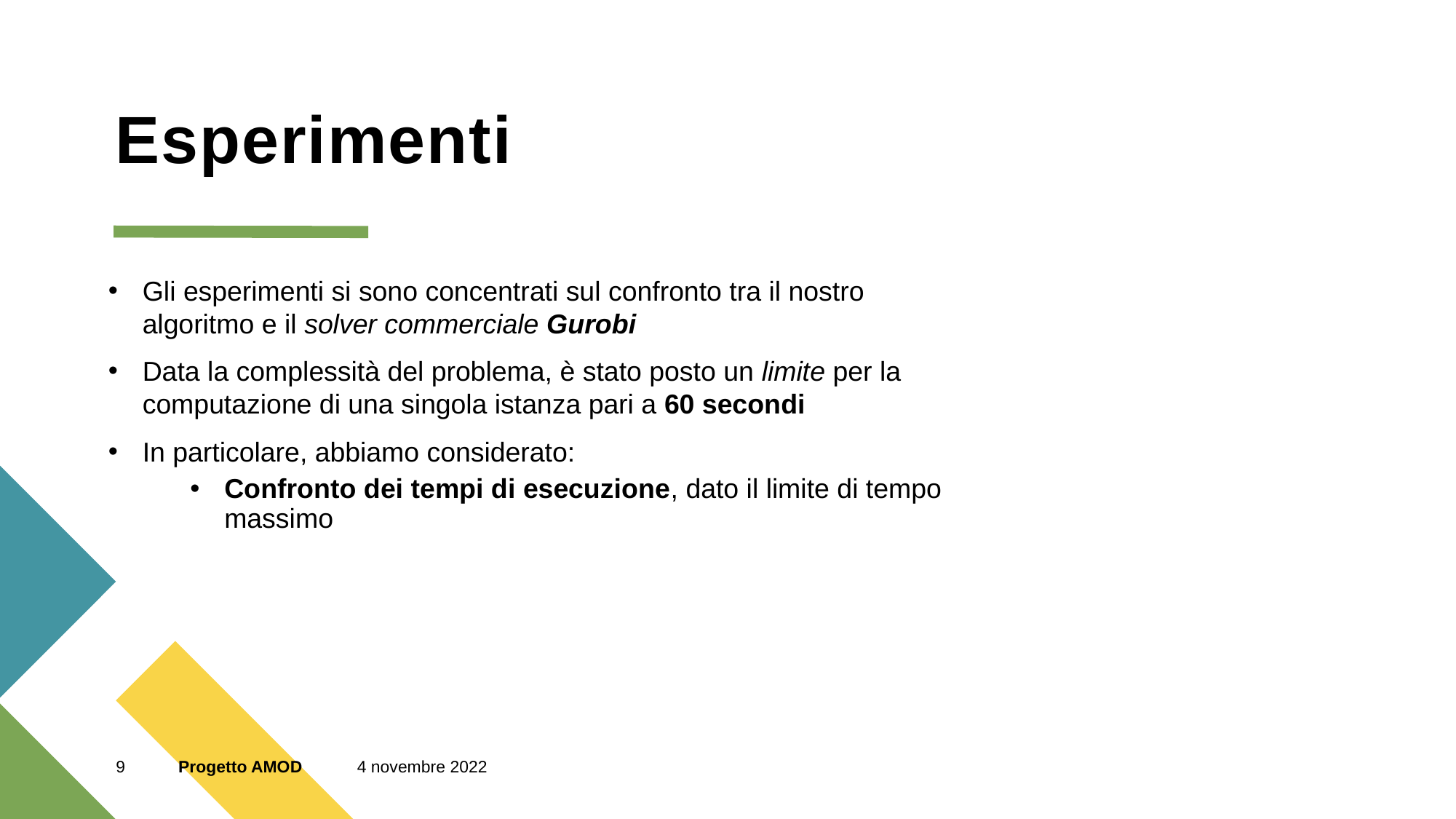

# Esperimenti

Gli esperimenti si sono concentrati sul confronto tra il nostro algoritmo e il solver commerciale Gurobi
Data la complessità del problema, è stato posto un limite per la computazione di una singola istanza pari a 60 secondi
In particolare, abbiamo considerato:
Confronto dei tempi di esecuzione, dato il limite di tempo massimo

9
Progetto AMOD
4 novembre 2022